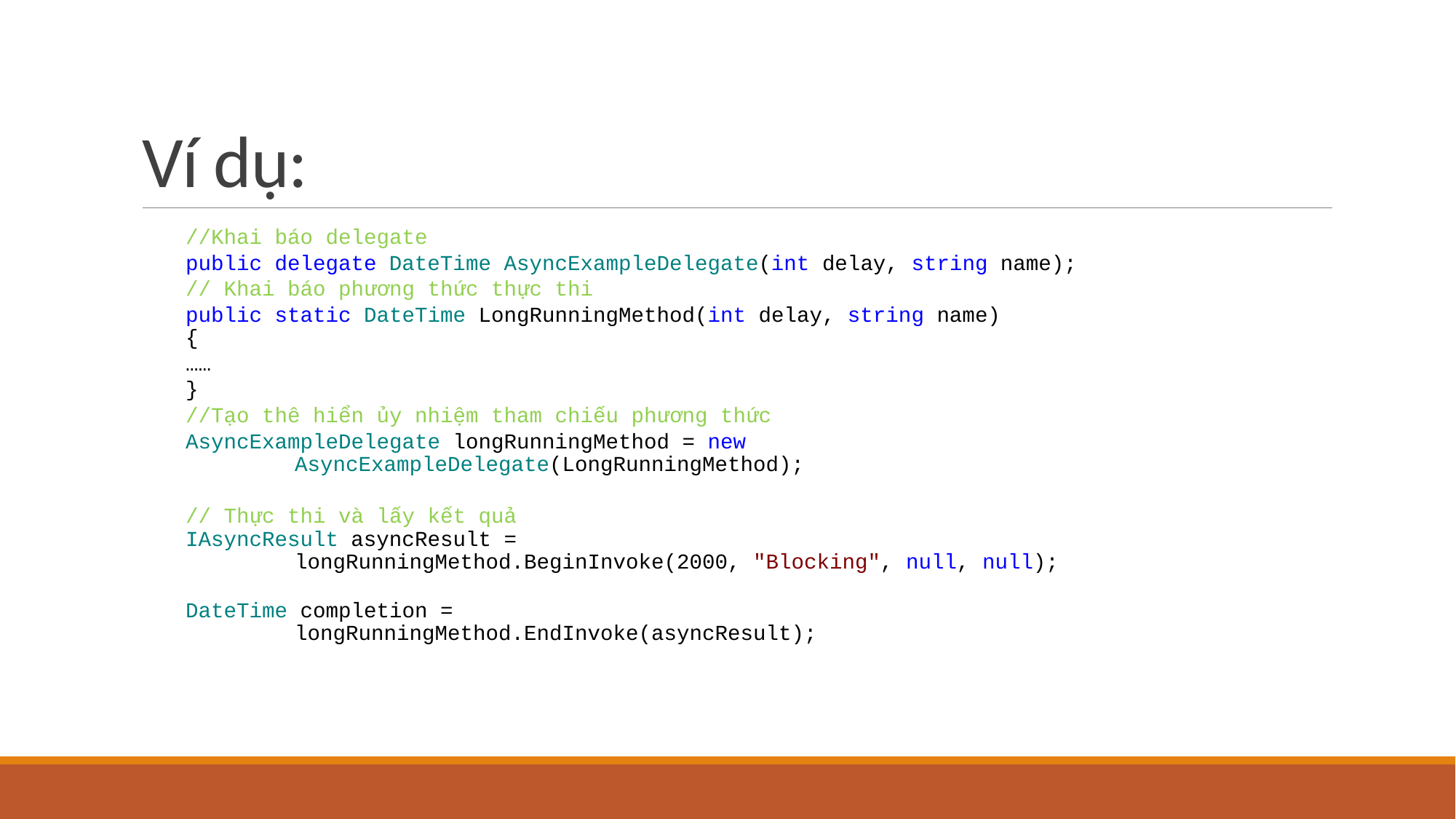

# Ví dụ:
//Khai báo delegate
public delegate DateTime AsyncExampleDelegate(int delay, string name);
// Khai báo phương thức thực thi
public static DateTime LongRunningMethod(int delay, string name)
{
……
}
//Tạo thê hiển ủy nhiệm tham chiếu phương thức
AsyncExampleDelegate longRunningMethod = new
	AsyncExampleDelegate(LongRunningMethod);

// Thực thi và lấy kết quả
IAsyncResult asyncResult =
	longRunningMethod.BeginInvoke(2000, "Blocking", null, null);
DateTime completion =
	longRunningMethod.EndInvoke(asyncResult);